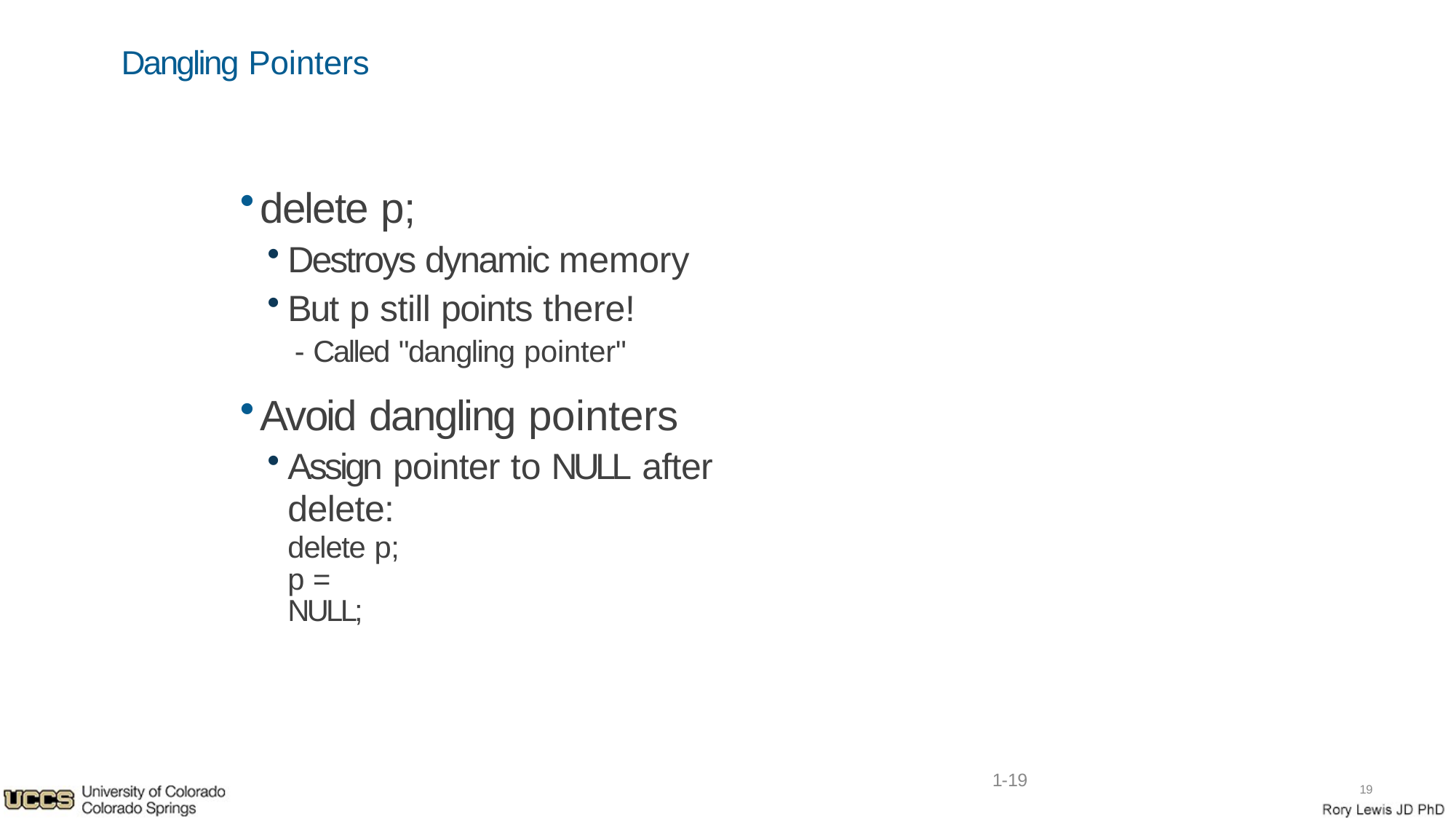

Dangling Pointers

delete p;
Destroys dynamic memory
But p still points there!
- Called "dangling pointer"
Avoid dangling pointers
Assign pointer to NULL after delete:
delete p; p = NULL;
1-19
19